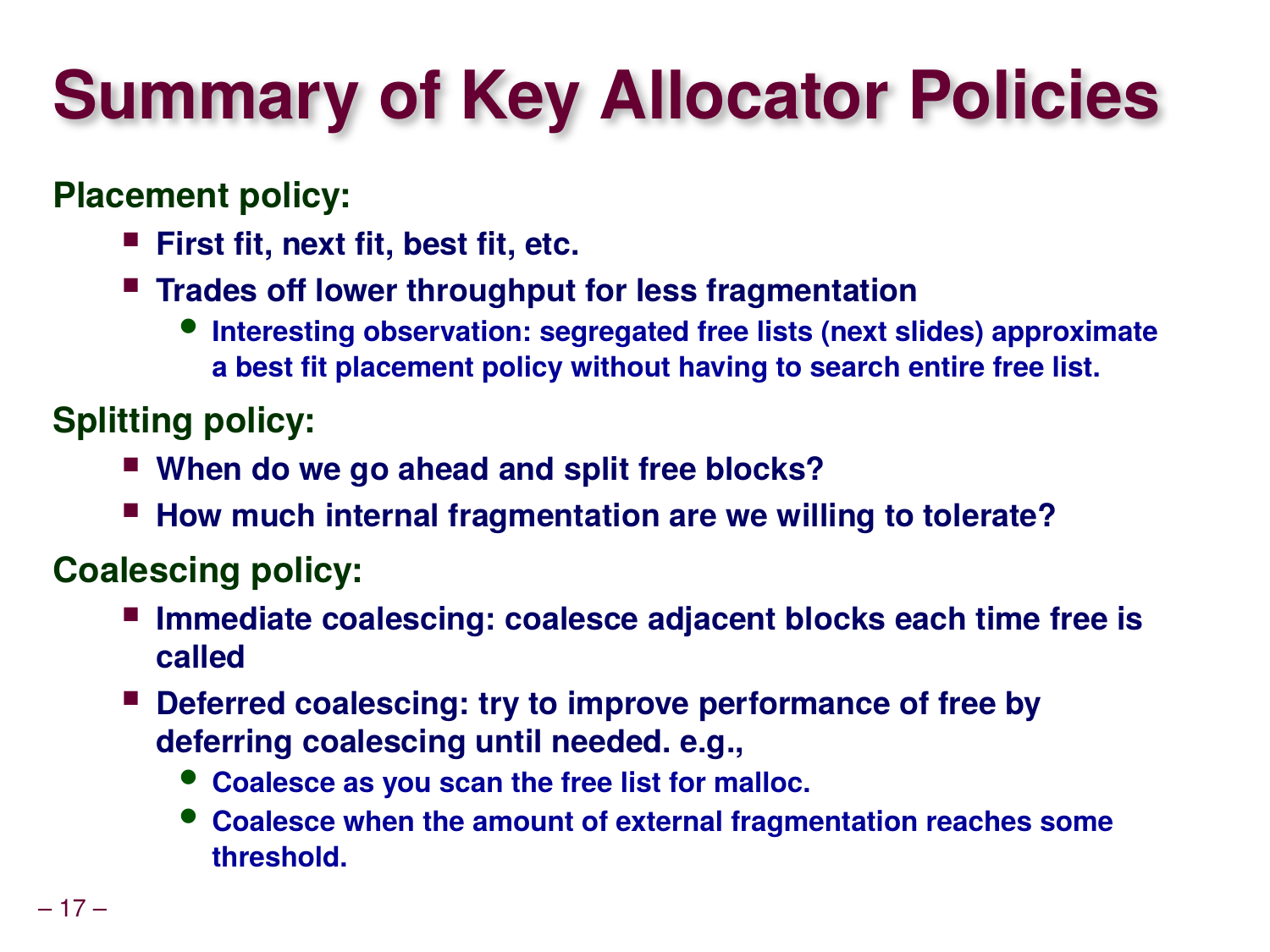

# Summary of Key Allocator Policies
Placement policy:
First fit, next fit, best fit, etc.
Trades off lower throughput for less fragmentation
Interesting observation: segregated free lists (next slides) approximate a best fit placement policy without having to search entire free list.
Splitting policy:
When do we go ahead and split free blocks?
How much internal fragmentation are we willing to tolerate?
Coalescing policy:
Immediate coalescing: coalesce adjacent blocks each time free is called
Deferred coalescing: try to improve performance of free by deferring coalescing until needed. e.g.,
Coalesce as you scan the free list for malloc.
Coalesce when the amount of external fragmentation reaches some threshold.